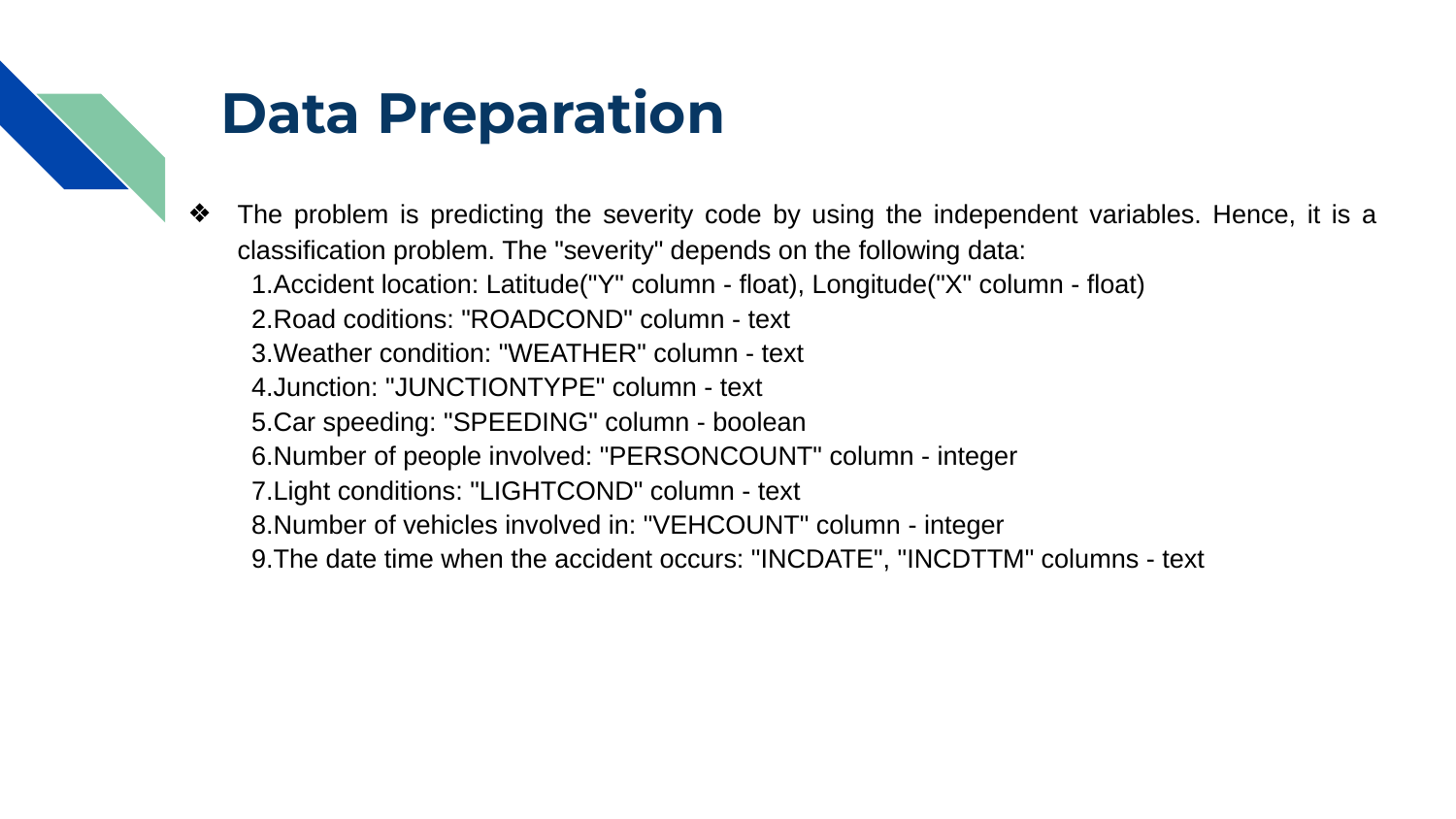

# Data Preparation
The problem is predicting the severity code by using the independent variables. Hence, it is a classification problem. The "severity" depends on the following data:
Accident location: Latitude("Y" column - float), Longitude("X" column - float)
Road coditions: "ROADCOND" column - text
Weather condition: "WEATHER" column - text
Junction: "JUNCTIONTYPE" column - text
Car speeding: "SPEEDING" column - boolean
Number of people involved: "PERSONCOUNT" column - integer
Light conditions: "LIGHTCOND" column - text
Number of vehicles involved in: "VEHCOUNT" column - integer
The date time when the accident occurs: "INCDATE", "INCDTTM" columns - text